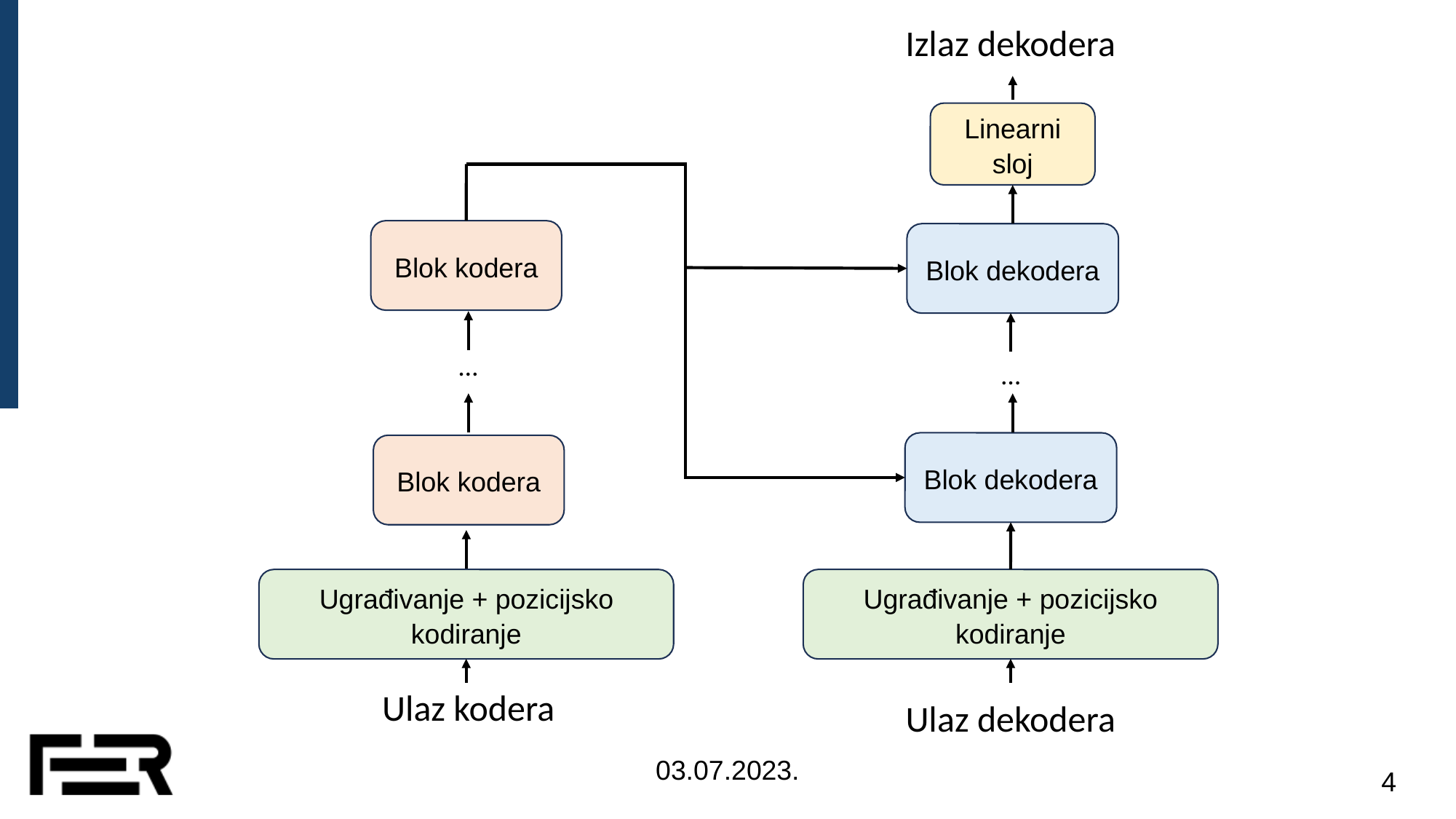

Izlaz dekodera
Linearni sloj
Blok kodera
Blok dekodera
…
…
Blok dekodera
Blok kodera
Ugrađivanje + pozicijsko kodiranje
Ugrađivanje + pozicijsko kodiranje
Ulaz kodera
Ulaz dekodera
03.07.2023.
4